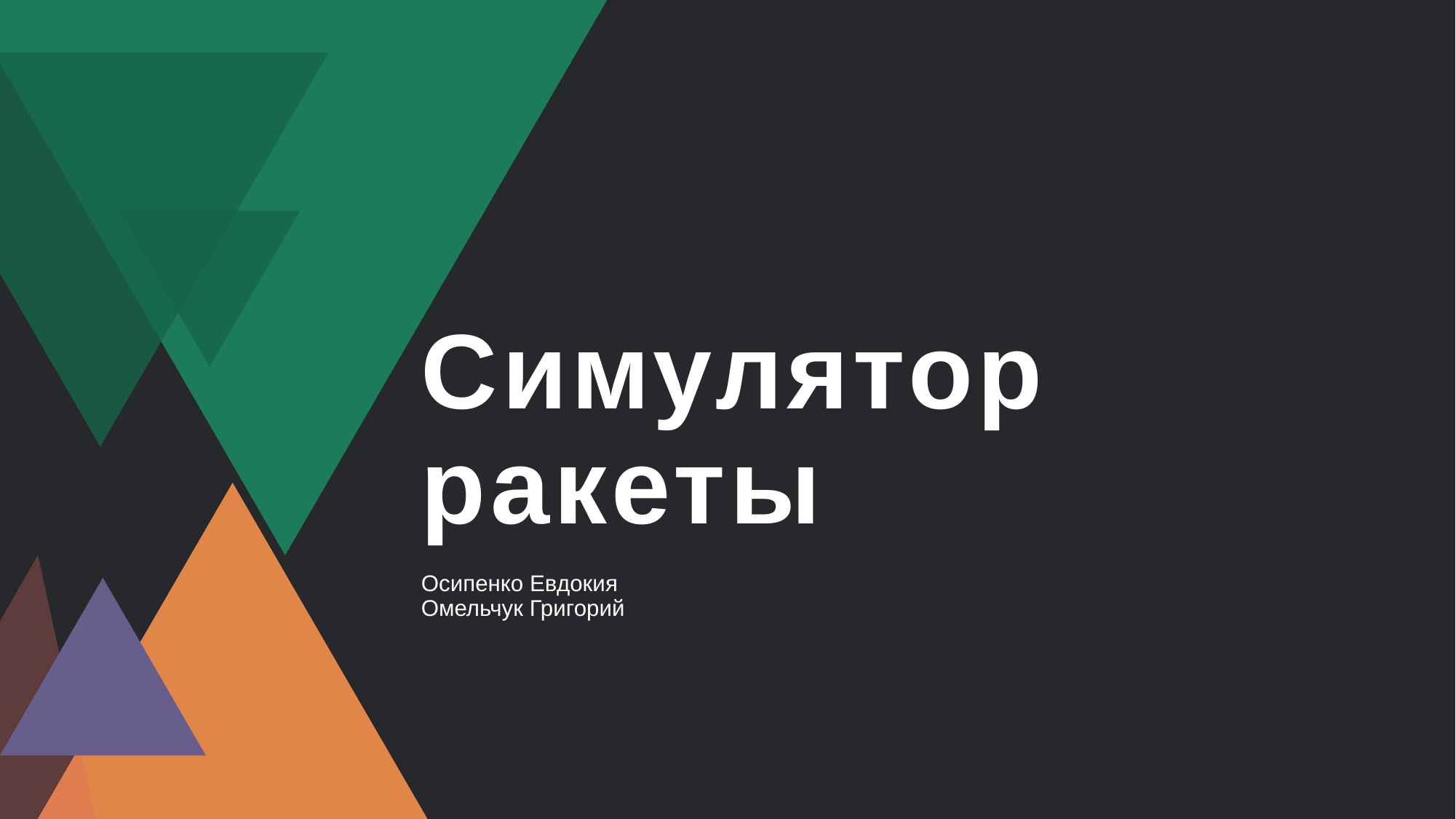

# Симулятор ракеты
Осипенко Евдокия
Омельчук Григорий